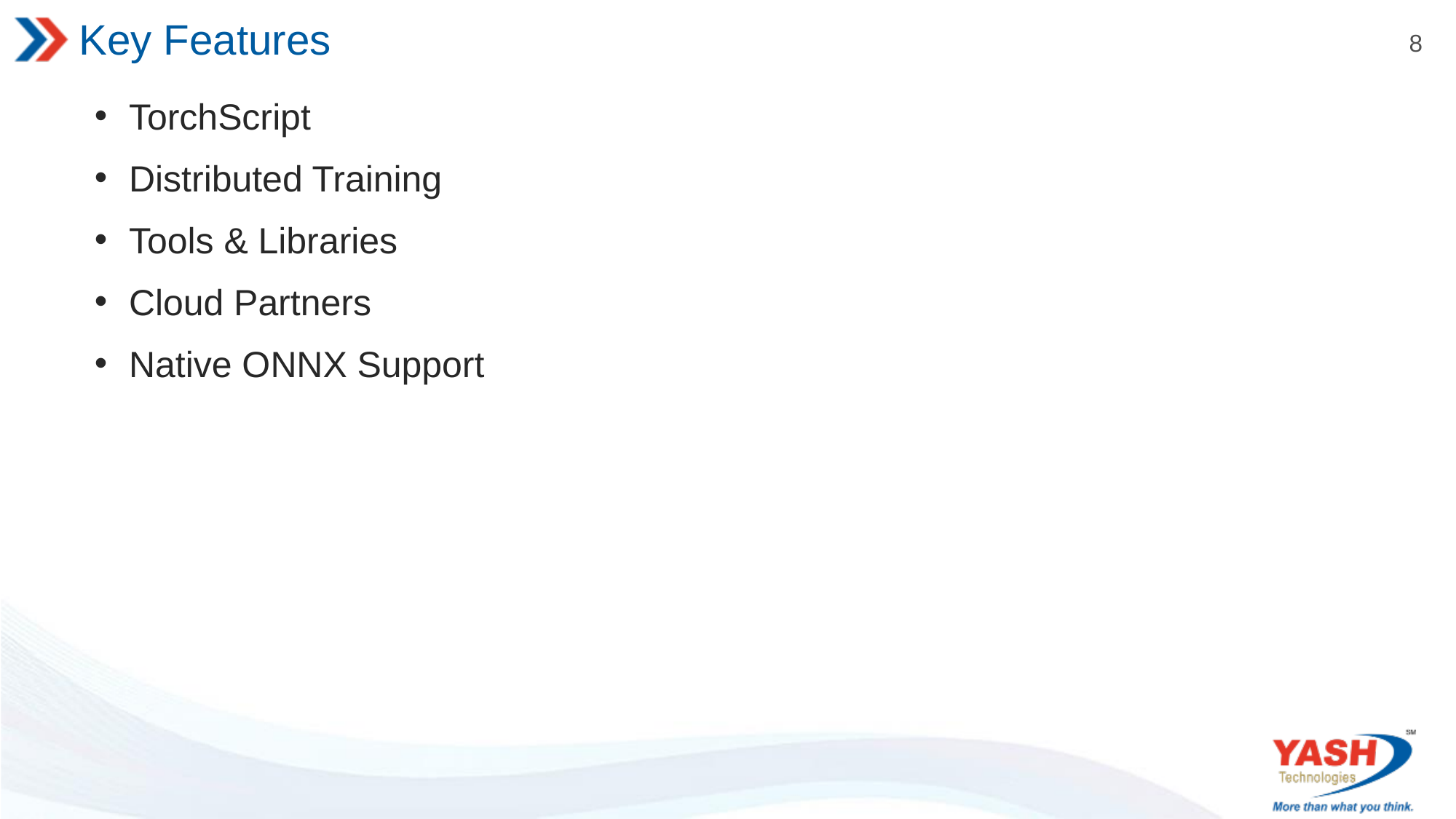

# Key Features
TorchScript
Distributed Training
Tools & Libraries
Cloud Partners
Native ONNX Support